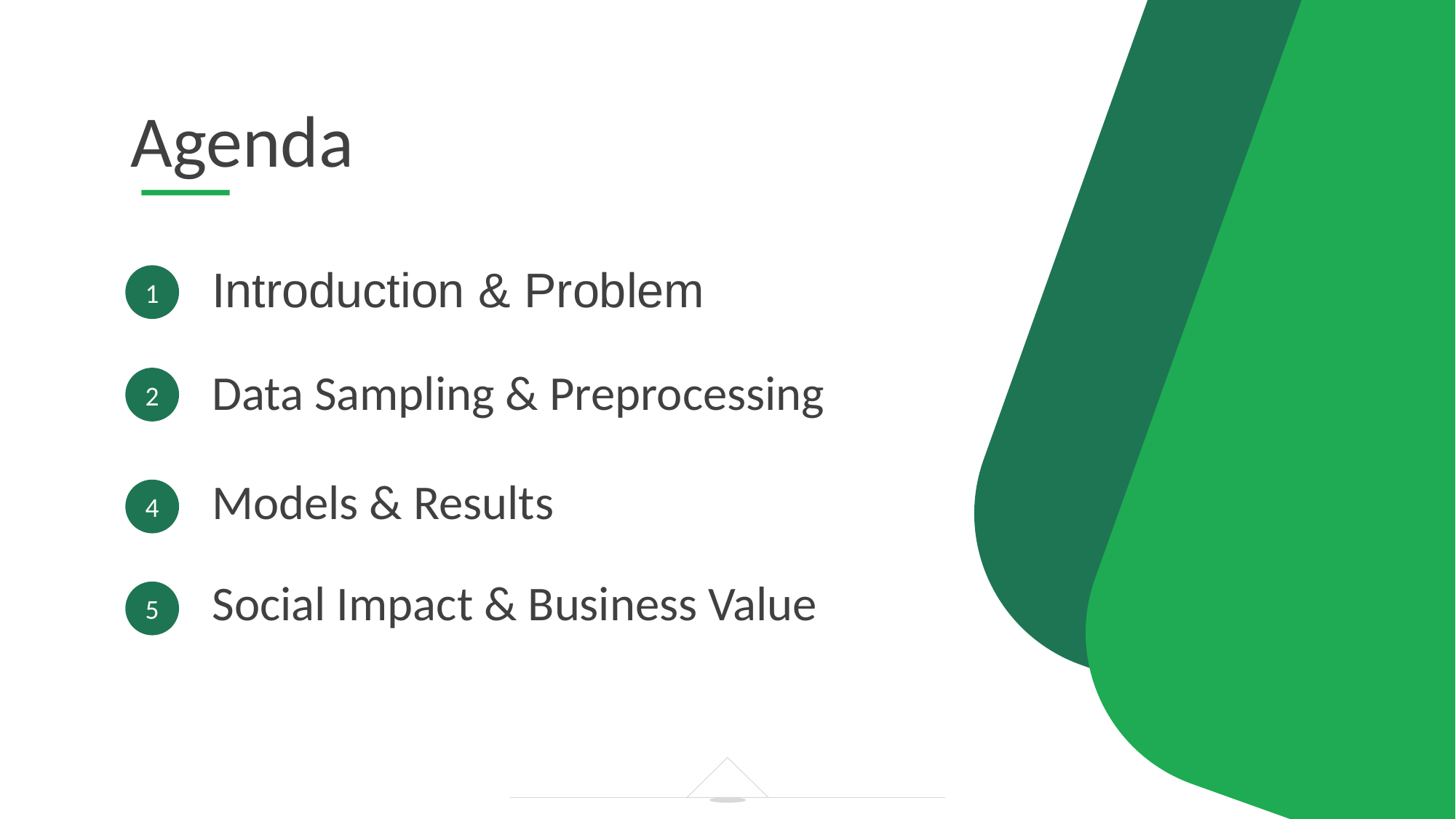

Agenda

Introduction & Problem

1

Data Sampling & Preprocessing

2
Models & Results

4
Social Impact & Business Value

5